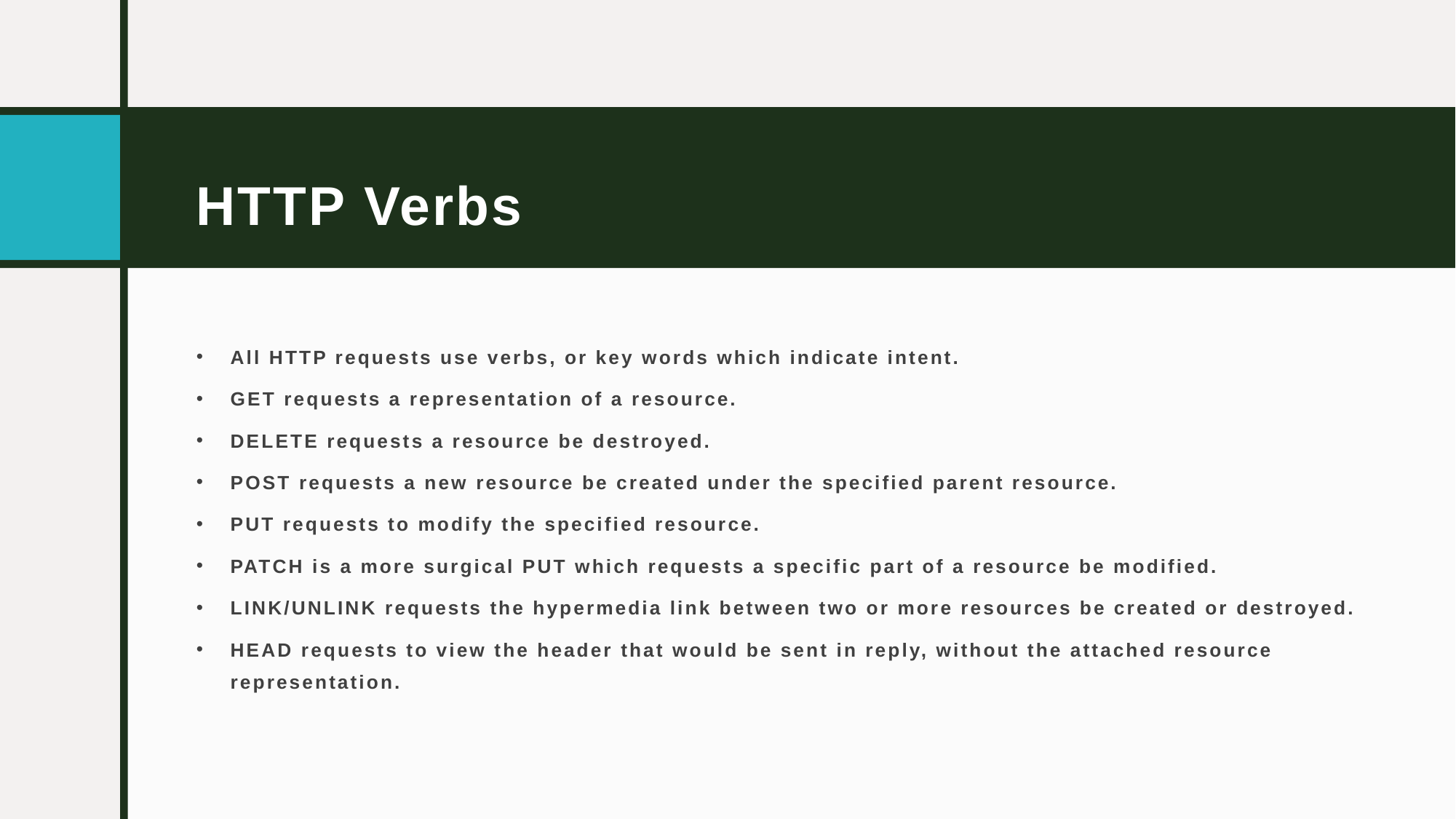

# HTTP Verbs

All HTTP requests use verbs, or key words which indicate intent.
GET requests a representation of a resource.
DELETE requests a resource be destroyed.
POST requests a new resource be created under the specified parent resource.
PUT requests to modify the specified resource.
PATCH is a more surgical PUT which requests a specific part of a resource be modified.
LINK/UNLINK requests the hypermedia link between two or more resources be created or destroyed.
HEAD requests to view the header that would be sent in reply, without the attached resource representation.